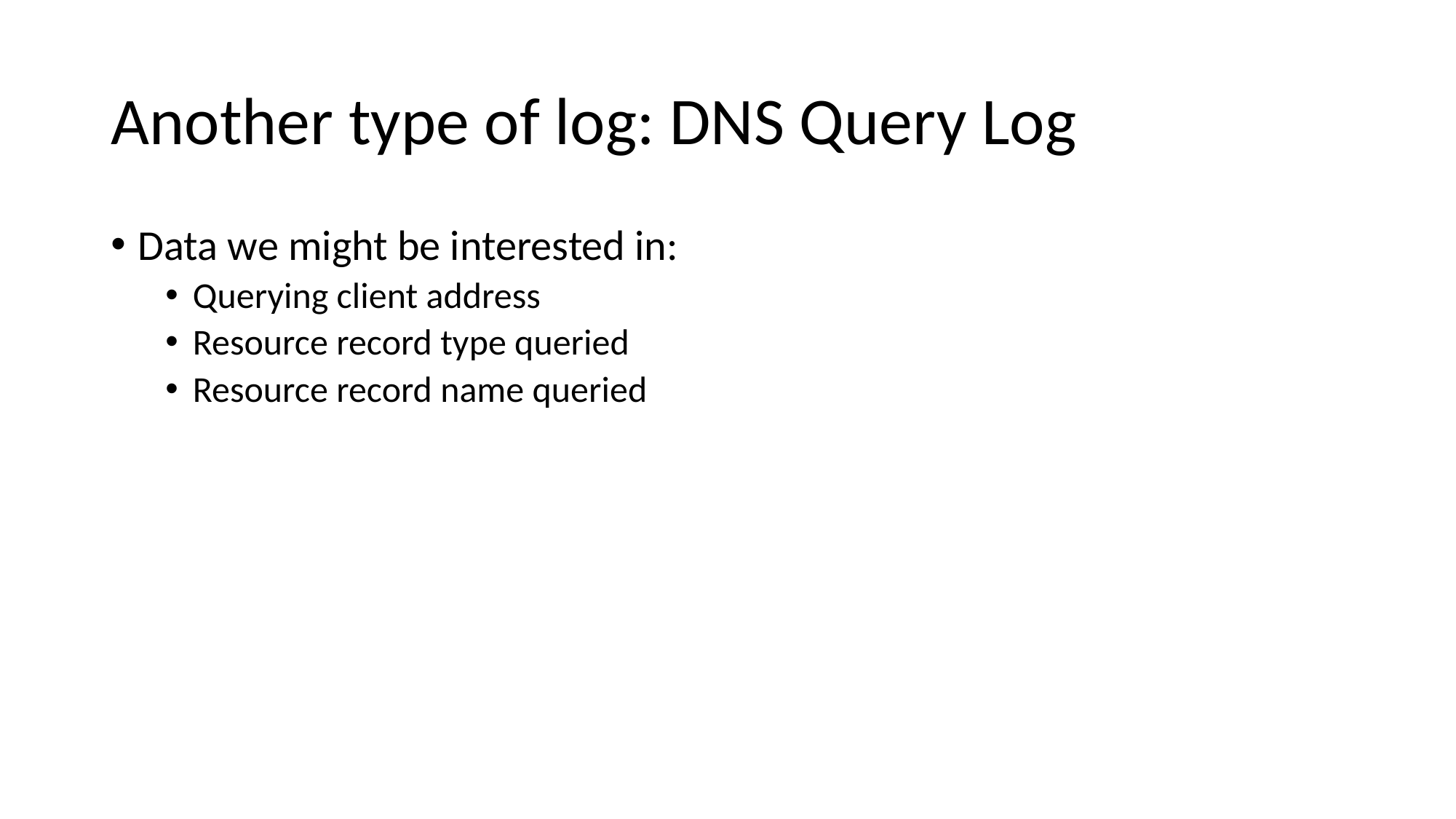

# Another type of log: DNS Query Log
Data we might be interested in:
Querying client address
Resource record type queried
Resource record name queried